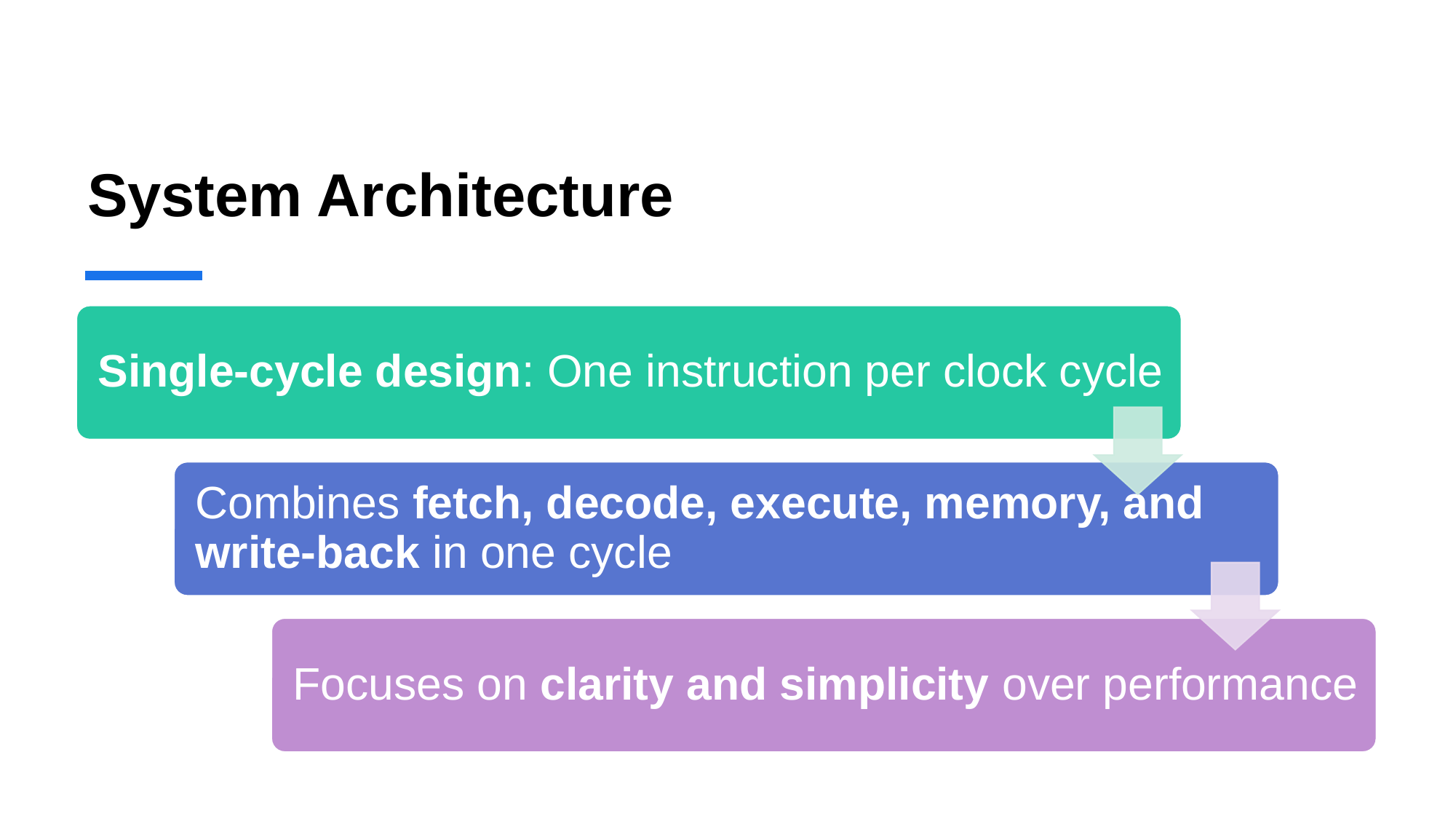

# System Architecture
Single-cycle design: One instruction per clock cycle
Combines fetch, decode, execute, memory, and write-back in one cycle
Focuses on clarity and simplicity over performance